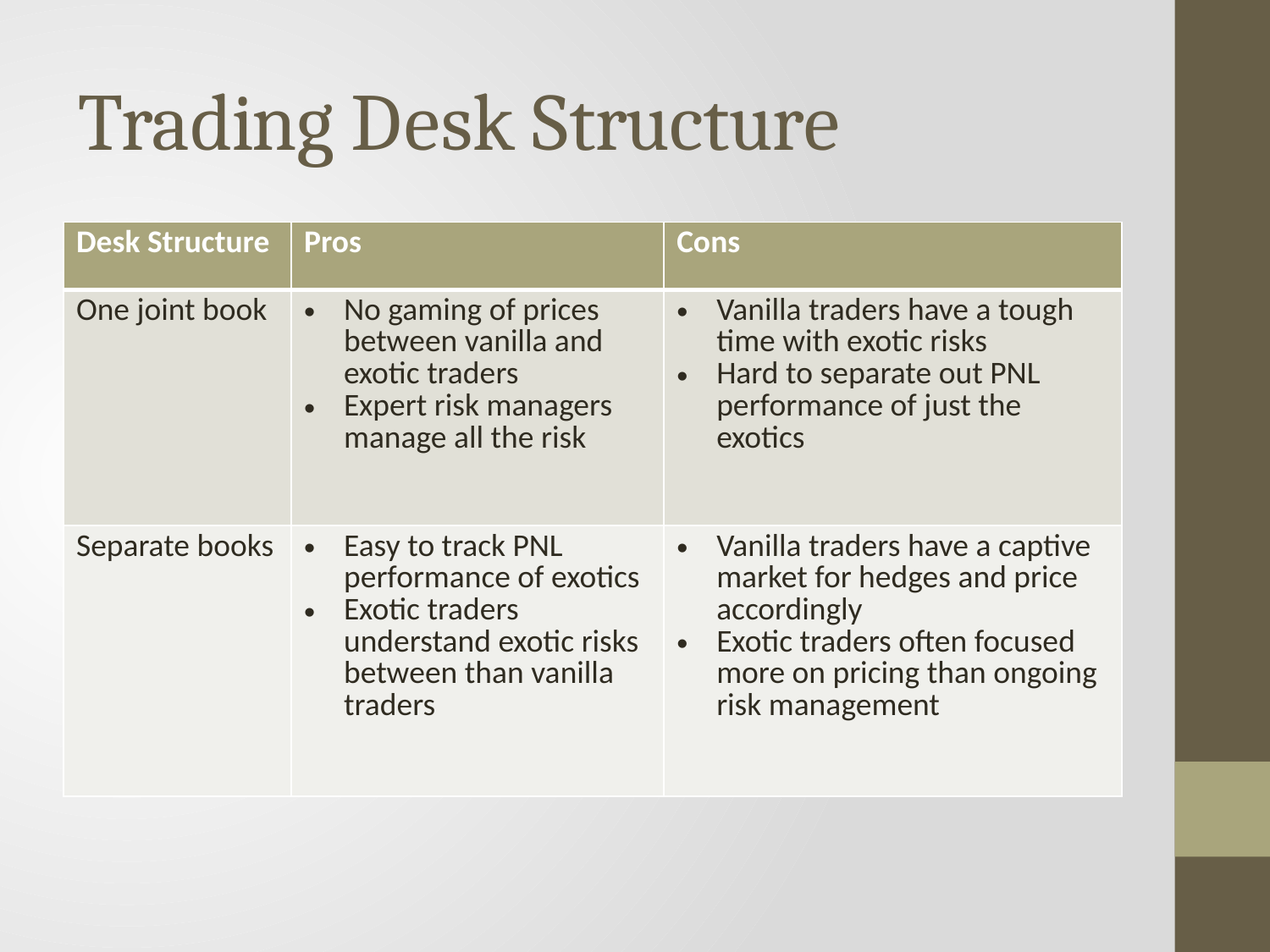

# Trading Desk Structure
| Desk Structure | Pros | Cons |
| --- | --- | --- |
| One joint book | No gaming of prices between vanilla and exotic traders Expert risk managers manage all the risk | Vanilla traders have a tough time with exotic risks Hard to separate out PNL performance of just the exotics |
| Separate books | Easy to track PNL performance of exotics Exotic traders understand exotic risks between than vanilla traders | Vanilla traders have a captive market for hedges and price accordingly Exotic traders often focused more on pricing than ongoing risk management |